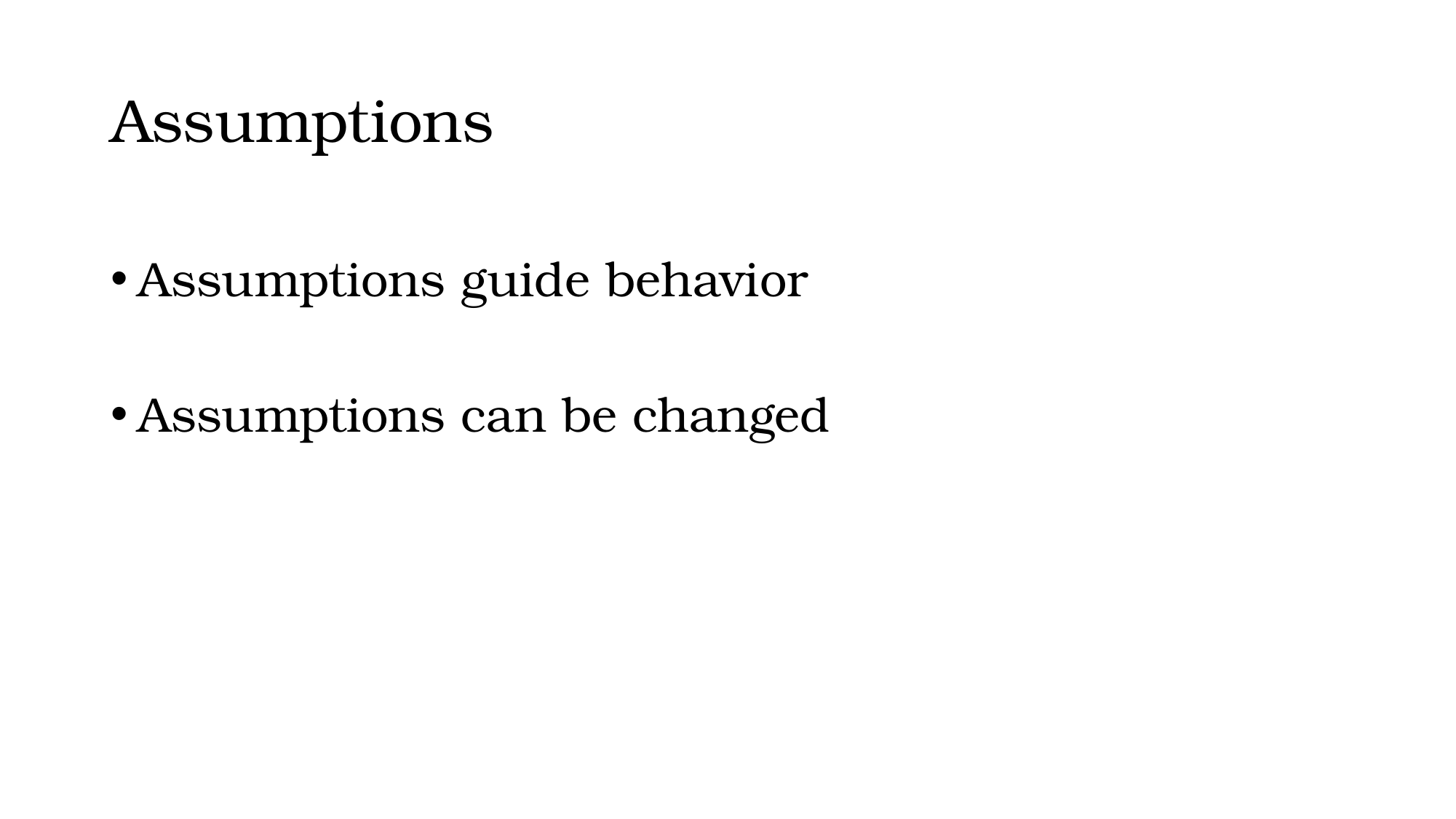

# Assumptions
Assumptions guide behavior

Assumptions can be changed